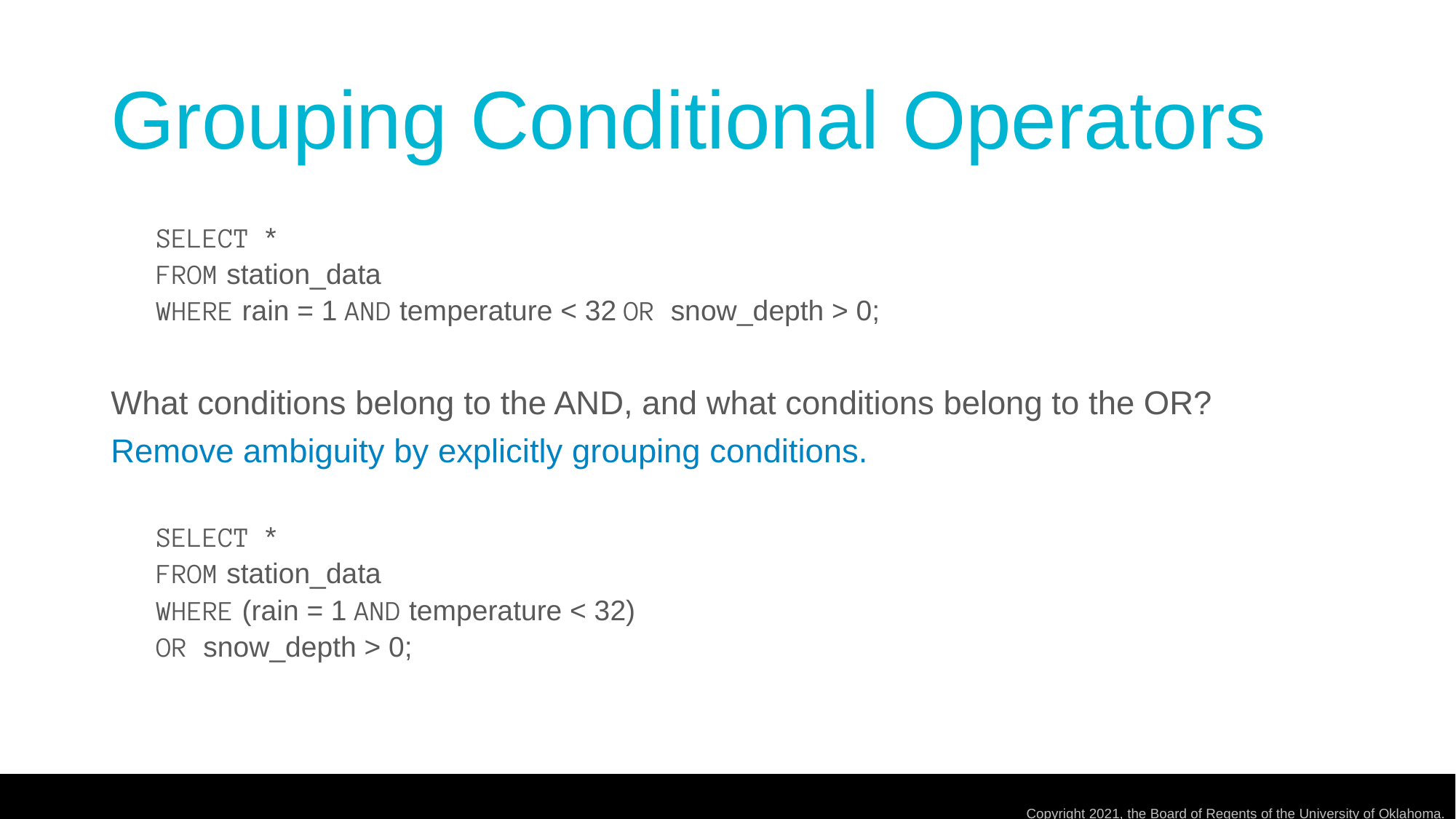

# Grouping Conditional Operators
SELECT  *
FROM station_data
WHERE rain = 1 AND temperature < 32 OR snow_depth > 0;

What conditions belong to the AND, and what conditions belong to the OR?
Remove ambiguity by explicitly grouping conditions.

SELECT  *
FROM station_data
WHERE (rain = 1 AND temperature < 32)
OR snow_depth > 0;

Copyright 2021, the Board of Regents of the University of Oklahoma.